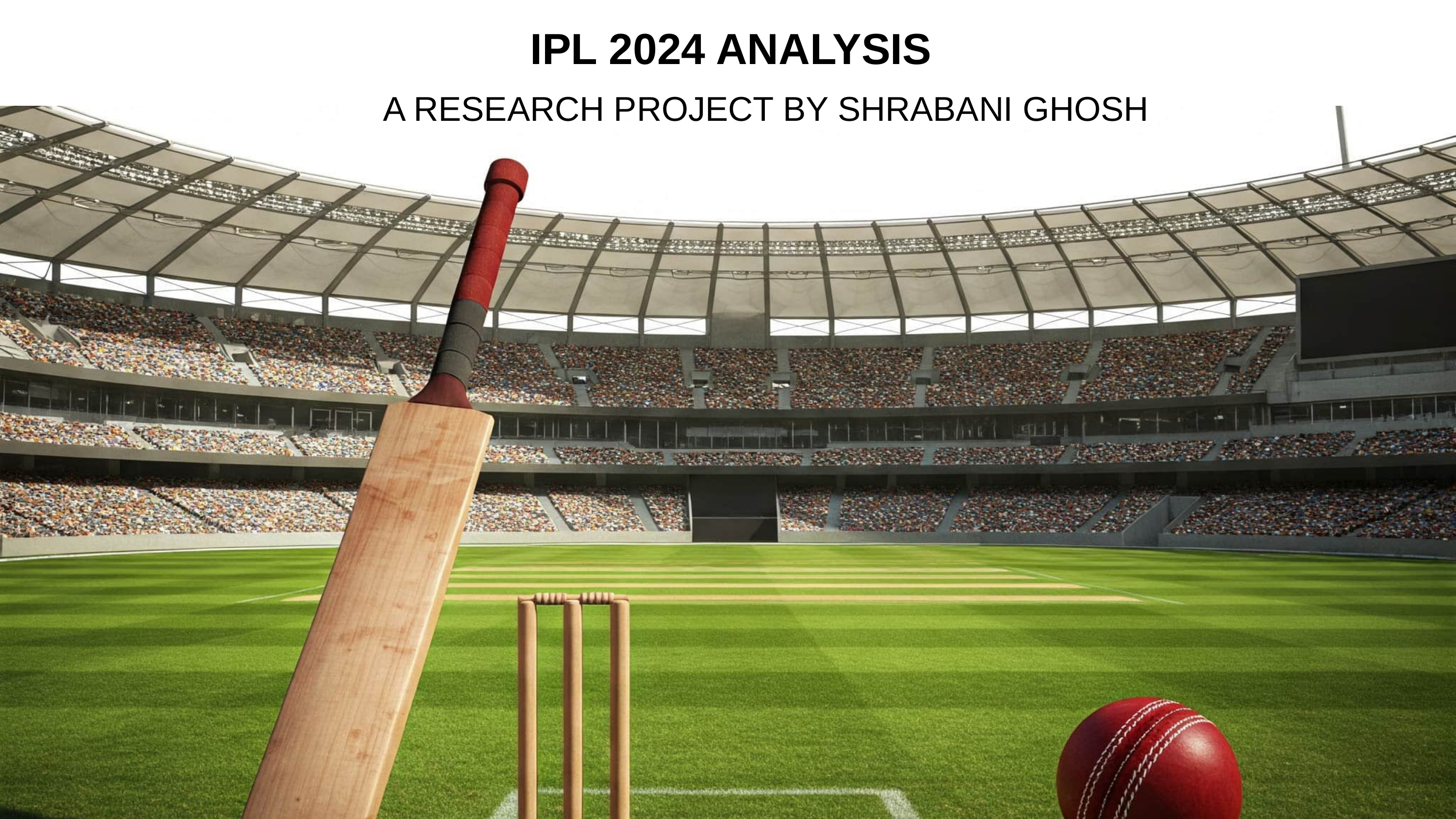

IPL 2024 ANALYSIS
A RESEARCH PROJECT BY SHRABANI GHOSH